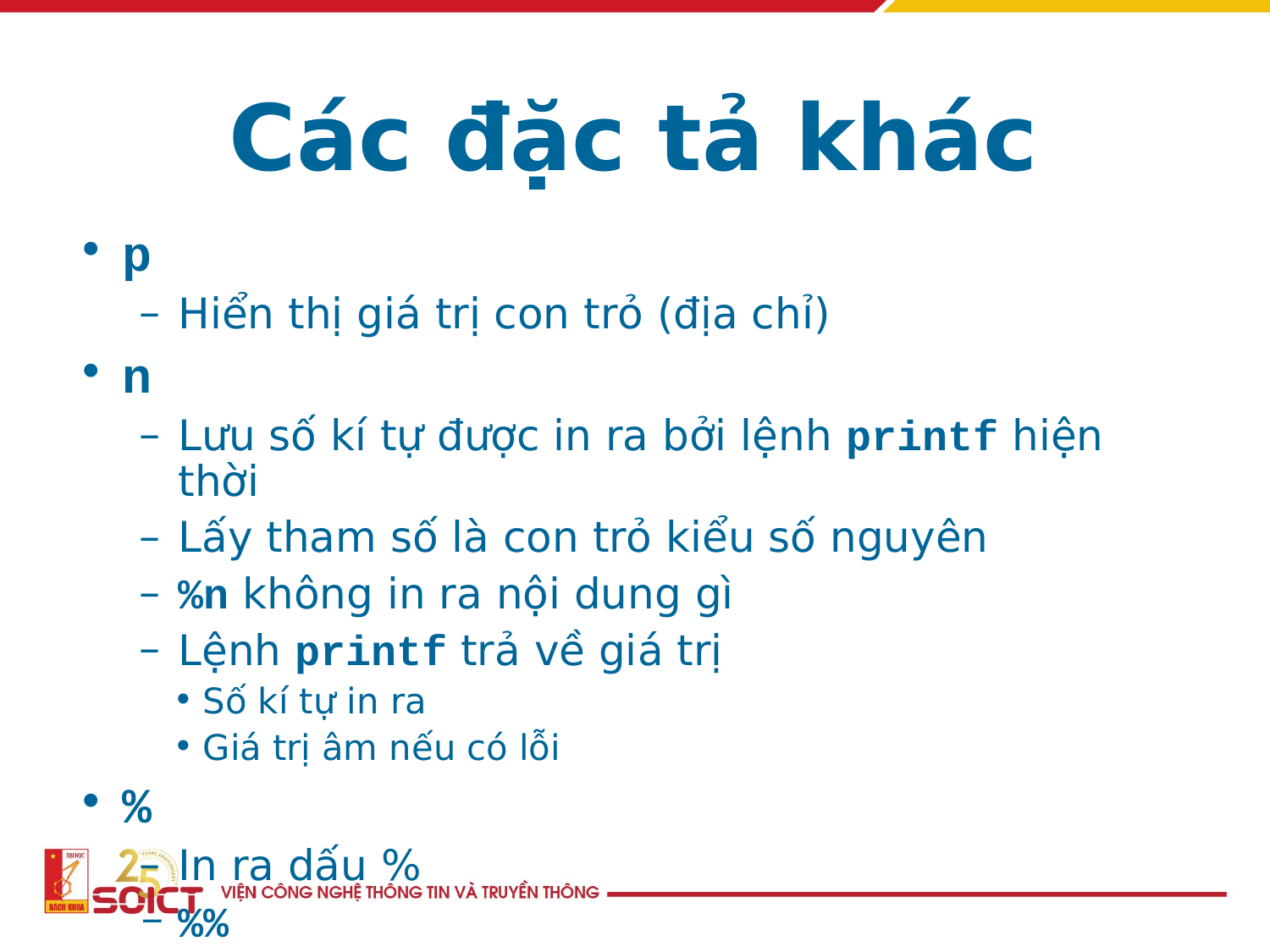

Các đặc tả khác
p
Hiển thị giá trị con trỏ (địa chỉ)
n
Lưu số kí tự được in ra bởi lệnh printf hiện thời
Lấy tham số là con trỏ kiểu số nguyên
%n không in ra nội dung gì
Lệnh printf trả về giá trị
Số kí tự in ra
Giá trị âm nếu có lỗi
%
In ra dấu %
%%